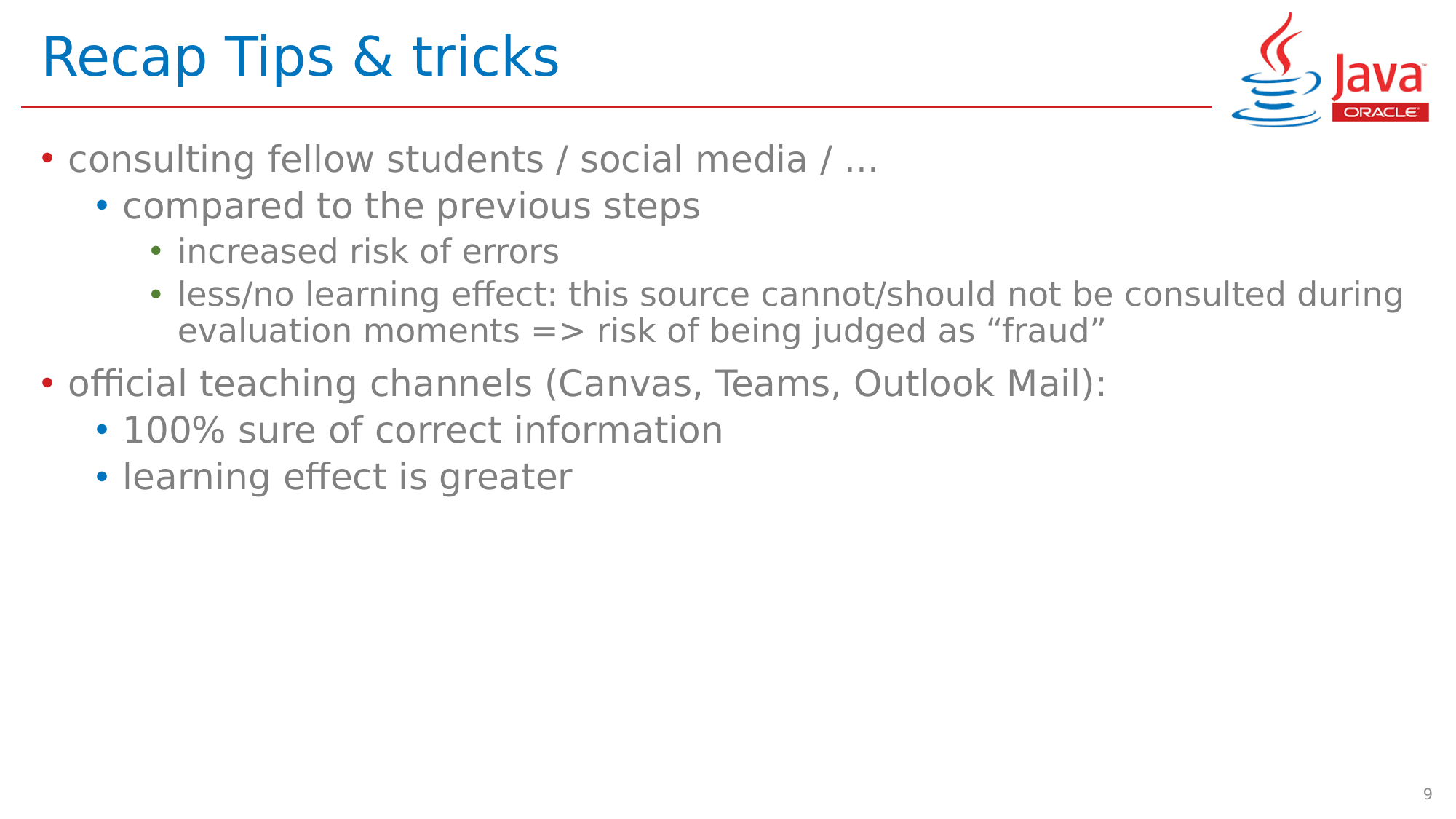

# Recap Tips & tricks
consulting fellow students / social media / ...
compared to the previous steps
increased risk of errors
less/no learning effect: this source cannot/should not be consulted during evaluation moments => risk of being judged as “fraud”
official teaching channels (Canvas, Teams, Outlook Mail):
100% sure of correct information
learning effect is greater
9